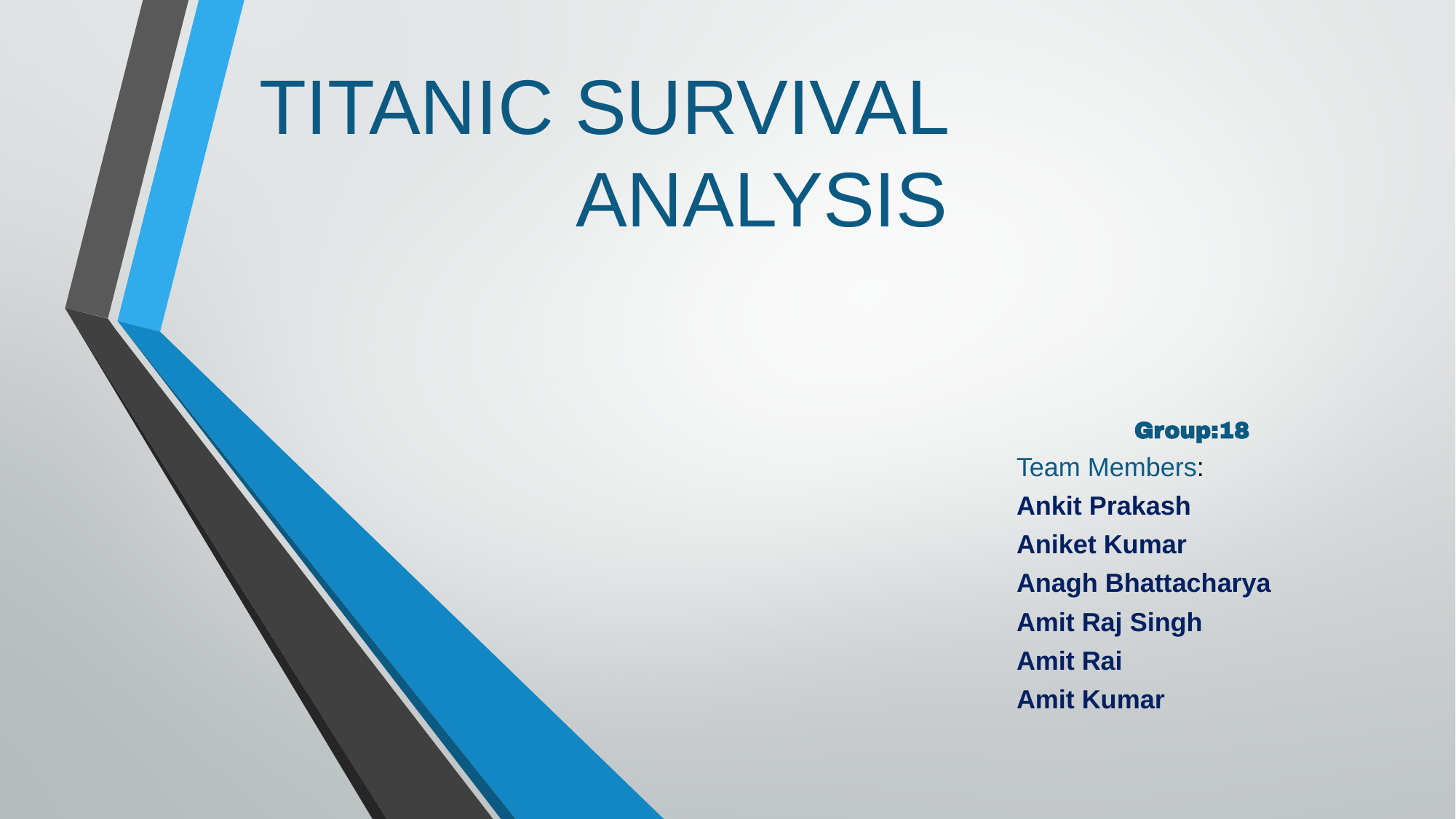

# TITANIC SURVIVAL ANALYSIS
                  Group:18
Team Members:
Ankit Prakash
Aniket Kumar
Anagh Bhattacharya
Amit Raj Singh
Amit Rai
Amit Kumar